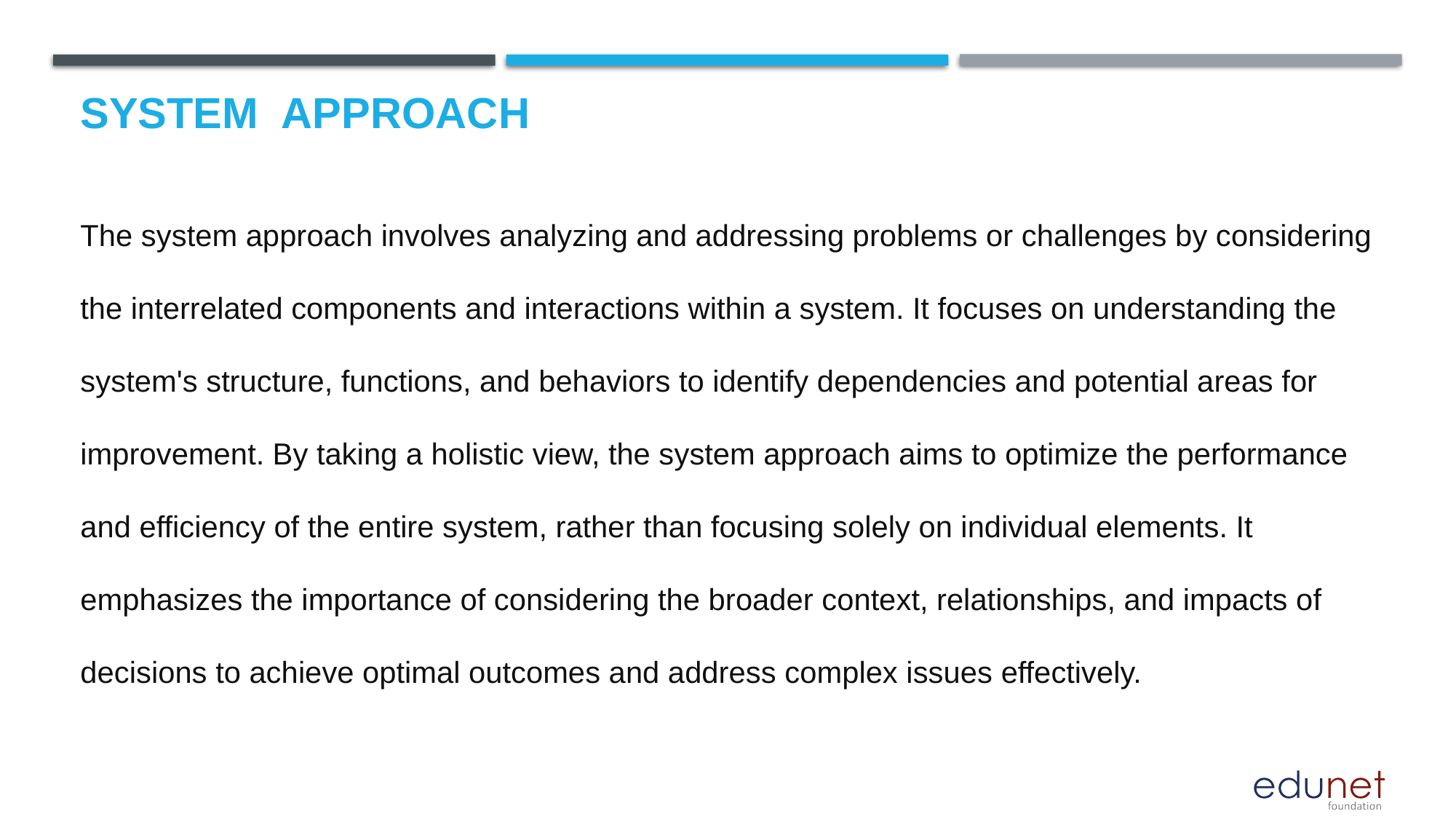

# System  Approach
The system approach involves analyzing and addressing problems or challenges by considering the interrelated components and interactions within a system. It focuses on understanding the system's structure, functions, and behaviors to identify dependencies and potential areas for improvement. By taking a holistic view, the system approach aims to optimize the performance and efficiency of the entire system, rather than focusing solely on individual elements. It emphasizes the importance of considering the broader context, relationships, and impacts of decisions to achieve optimal outcomes and address complex issues effectively.